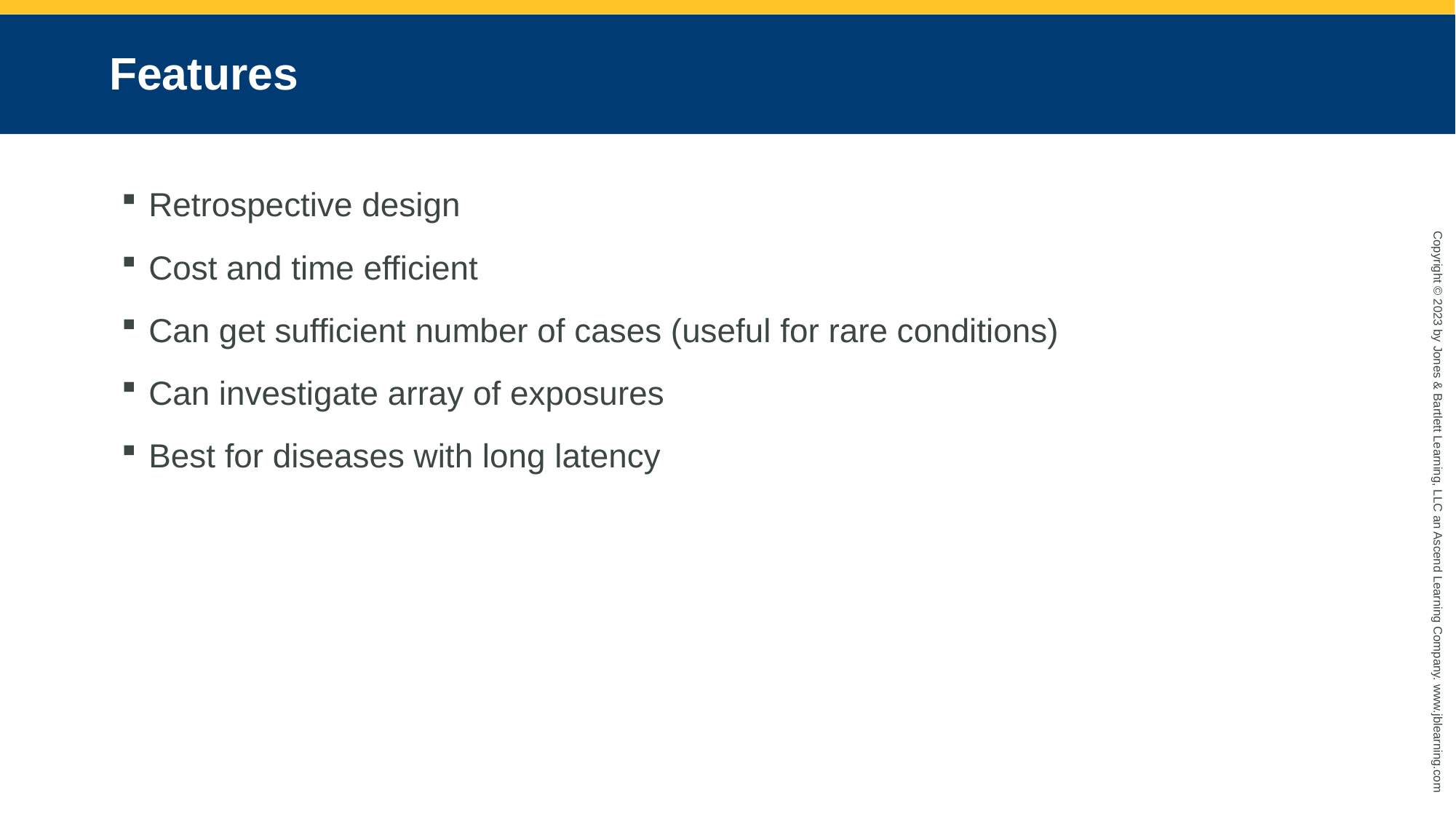

# Features
Retrospective design
Cost and time efficient
Can get sufficient number of cases (useful for rare conditions)
Can investigate array of exposures
Best for diseases with long latency